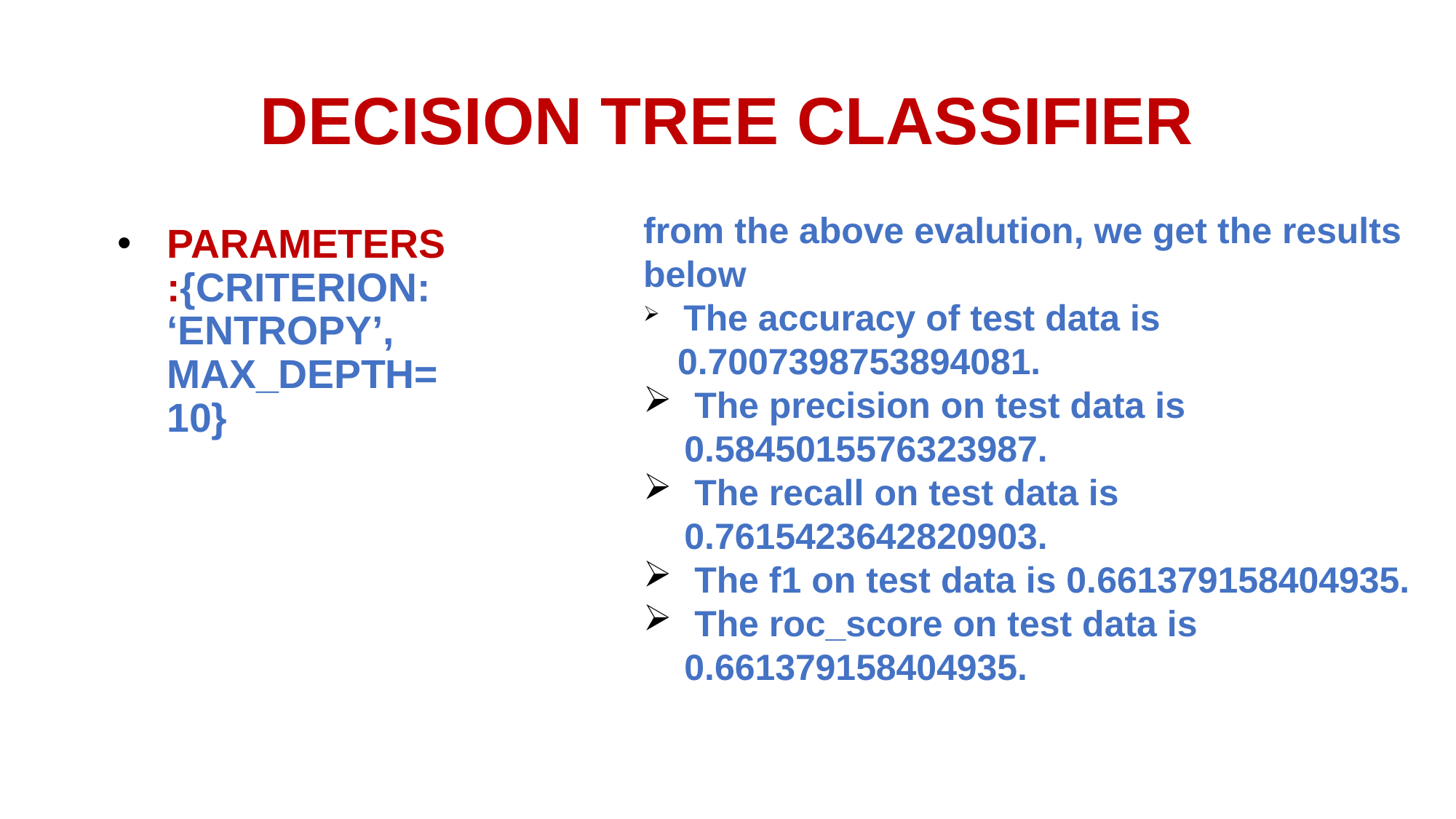

# DECISION TREE CLASSIFIER
from the above evalution, we get the results below
 The accuracy of test data is  0.7007398753894081.
 The precision on test data is 0.5845015576323987.
 The recall on test data is 0.7615423642820903.
 The f1 on test data is 0.661379158404935.
 The roc_score on test data is  0.661379158404935.
PARAMETERS:{CRITERION: ‘ENTROPY’, MAX_DEPTH=10}